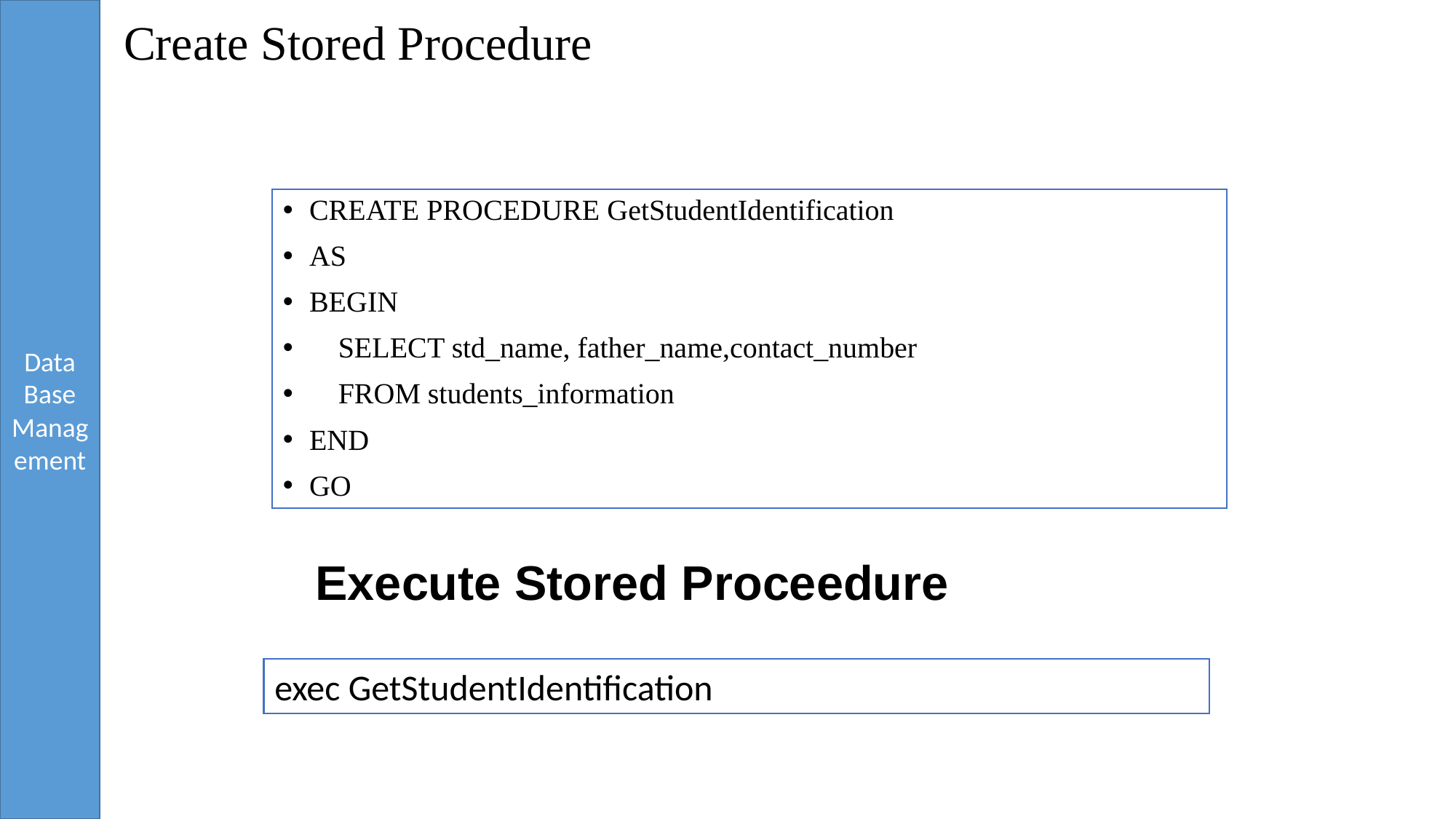

# Create Stored Procedure
CREATE PROCEDURE GetStudentIdentification
AS
BEGIN
    SELECT std_name, father_name,contact_number
    FROM students_information
END
GO
Execute Stored Proceedure
exec GetStudentIdentification